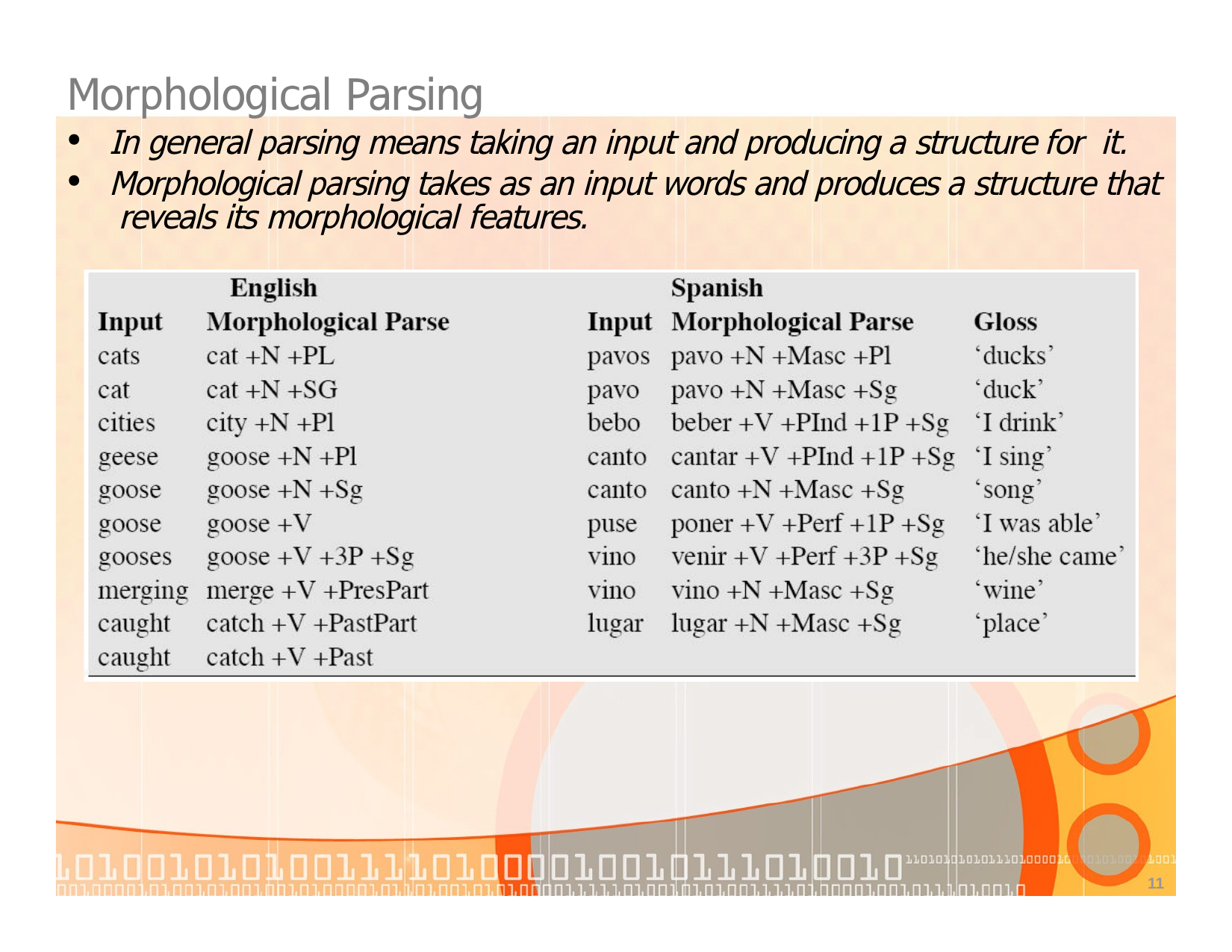

# Morphological Parsing
In general parsing means taking an input and producing a structure for it.
Morphological parsing takes as an input words and produces a structure that  reveals its morphological features.

11